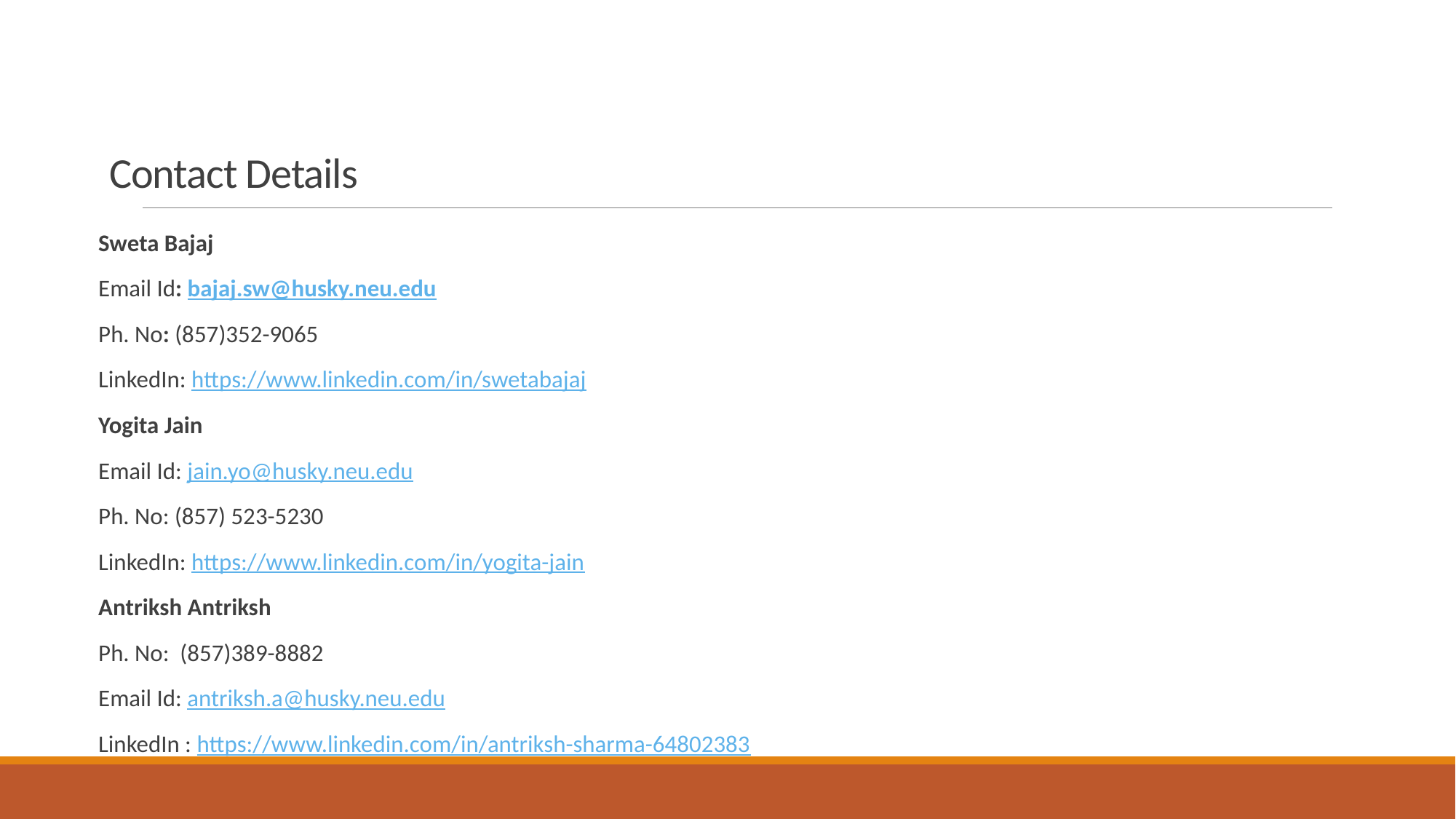

# Contact Details
Sweta Bajaj
Email Id: bajaj.sw@husky.neu.edu
Ph. No: (857)352-9065
LinkedIn: https://www.linkedin.com/in/swetabajaj
Yogita Jain
Email Id: jain.yo@husky.neu.edu
Ph. No: (857) 523-5230
LinkedIn: https://www.linkedin.com/in/yogita-jain
Antriksh Antriksh
Ph. No:  (857)389-8882
Email Id: antriksh.a@husky.neu.edu
LinkedIn : https://www.linkedin.com/in/antriksh-sharma-64802383